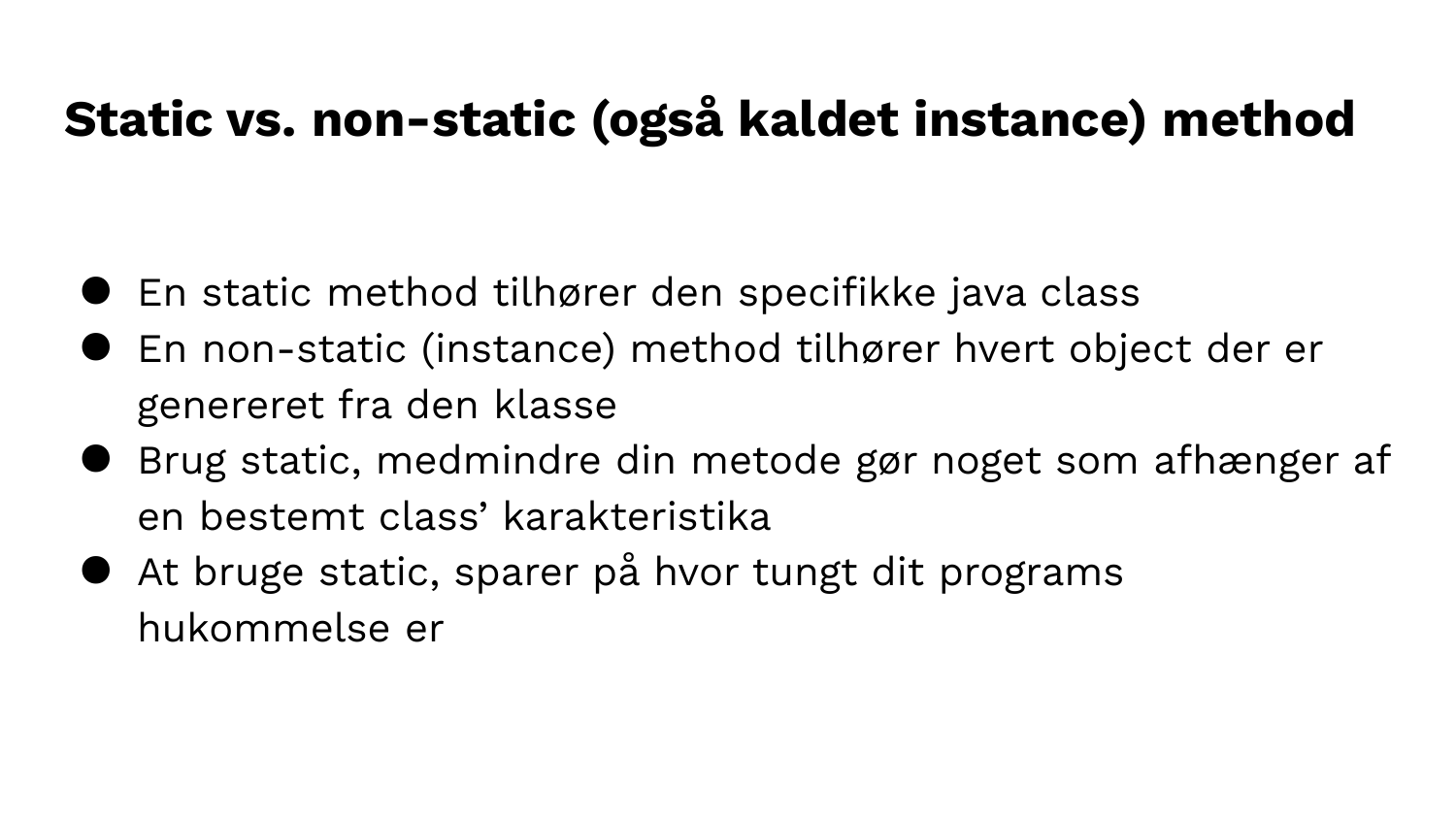

# Static vs. non-static (også kaldet instance) method
En static method tilhører den specifikke java class
En non-static (instance) method tilhører hvert object der er genereret fra den klasse
Brug static, medmindre din metode gør noget som afhænger af en bestemt class’ karakteristika
At bruge static, sparer på hvor tungt dit programs hukommelse er